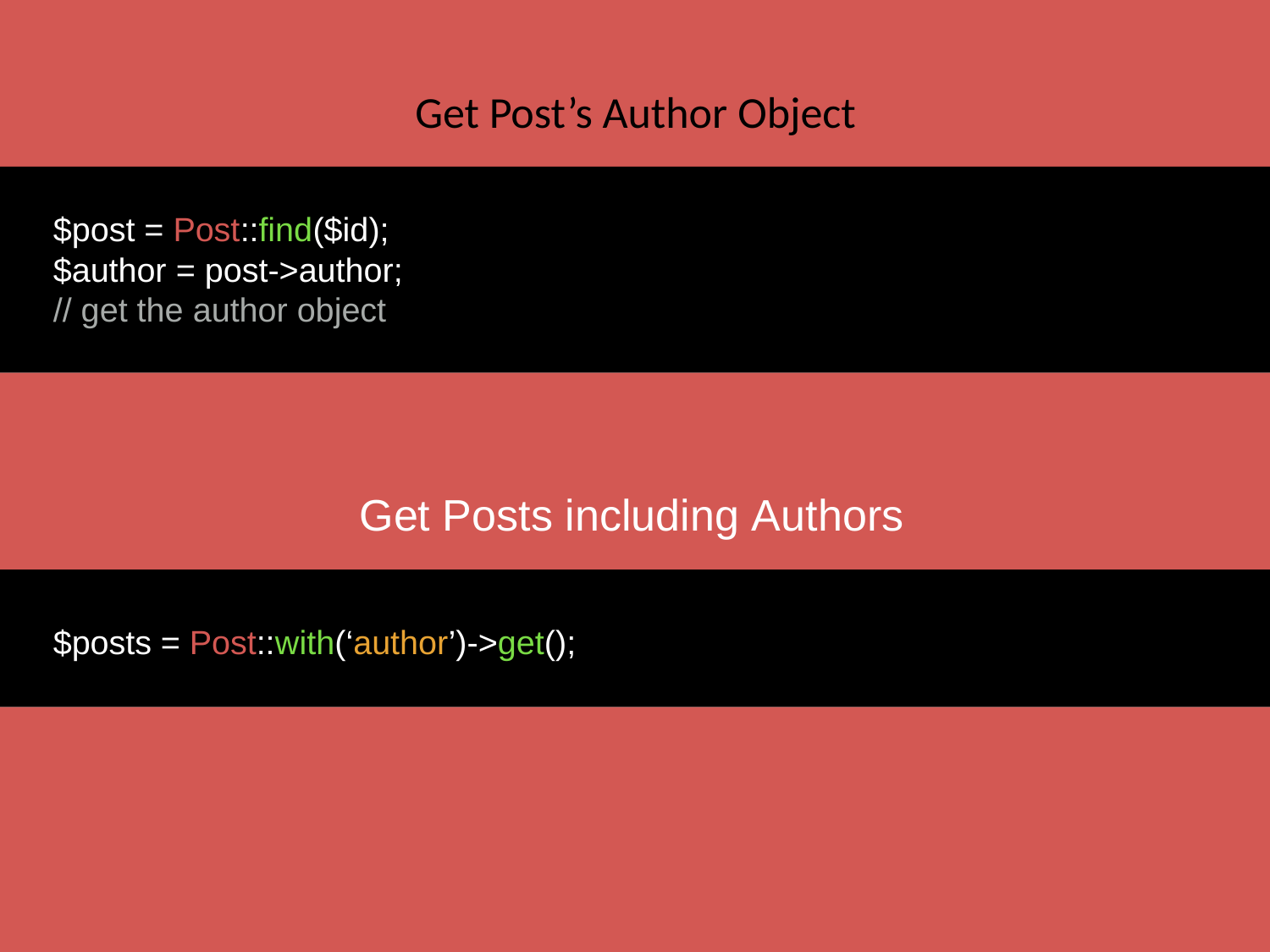

# Get Post’s Author Object

$post = Post::find($id);
$author = post->author;
// get the author object

Get Posts including Authors

$posts = Post::with(‘author’)->get();